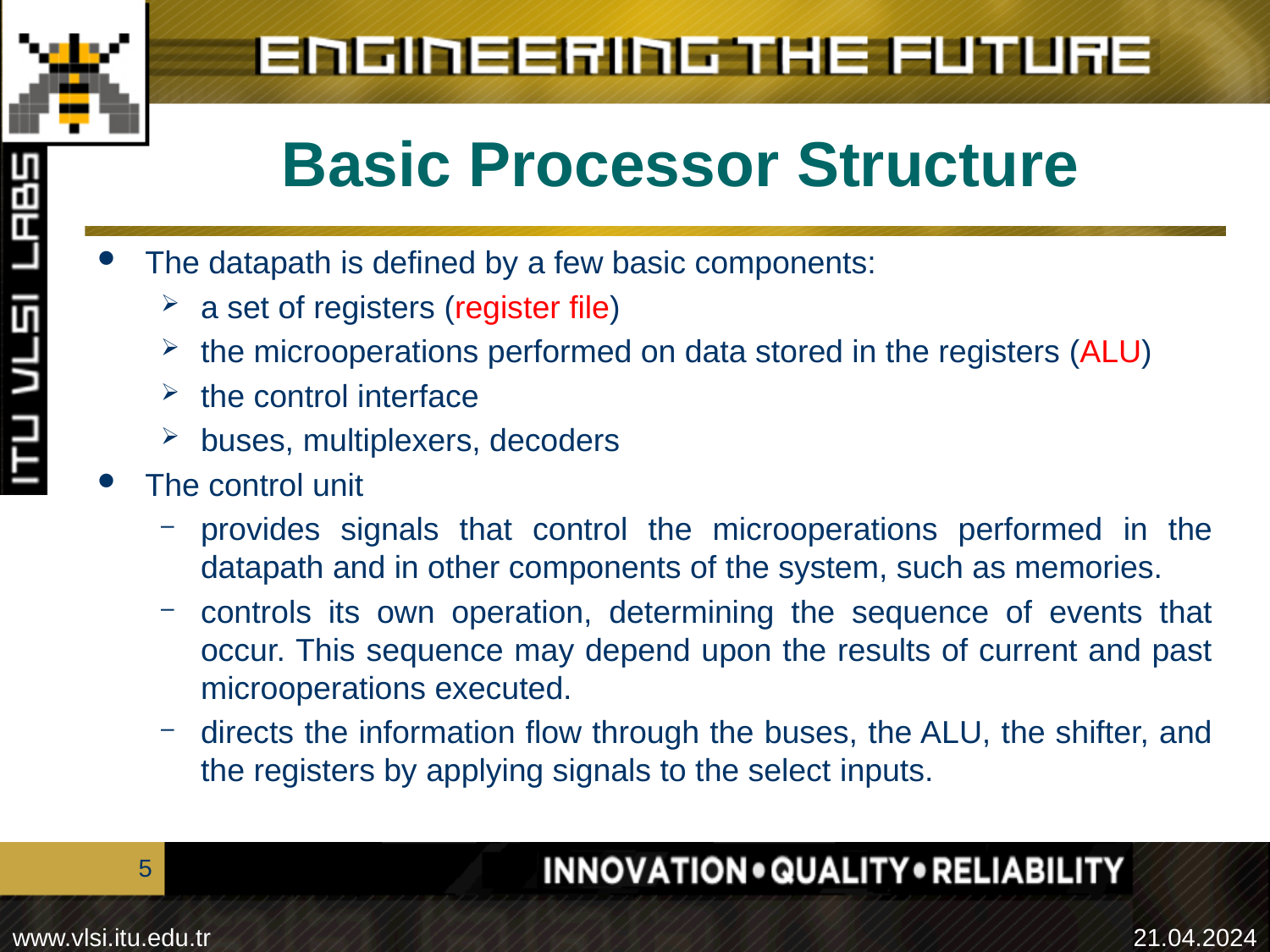

# Basic Processor Structure
The datapath is defined by a few basic components:
a set of registers (register file)
the microoperations performed on data stored in the registers (ALU)
the control interface
buses, multiplexers, decoders
The control unit
provides signals that control the microoperations performed in the datapath and in other components of the system, such as memories.
controls its own operation, determining the sequence of events that occur. This sequence may depend upon the results of current and past microoperations executed.
directs the information flow through the buses, the ALU, the shifter, and the registers by applying signals to the select inputs.
5
21.04.2024